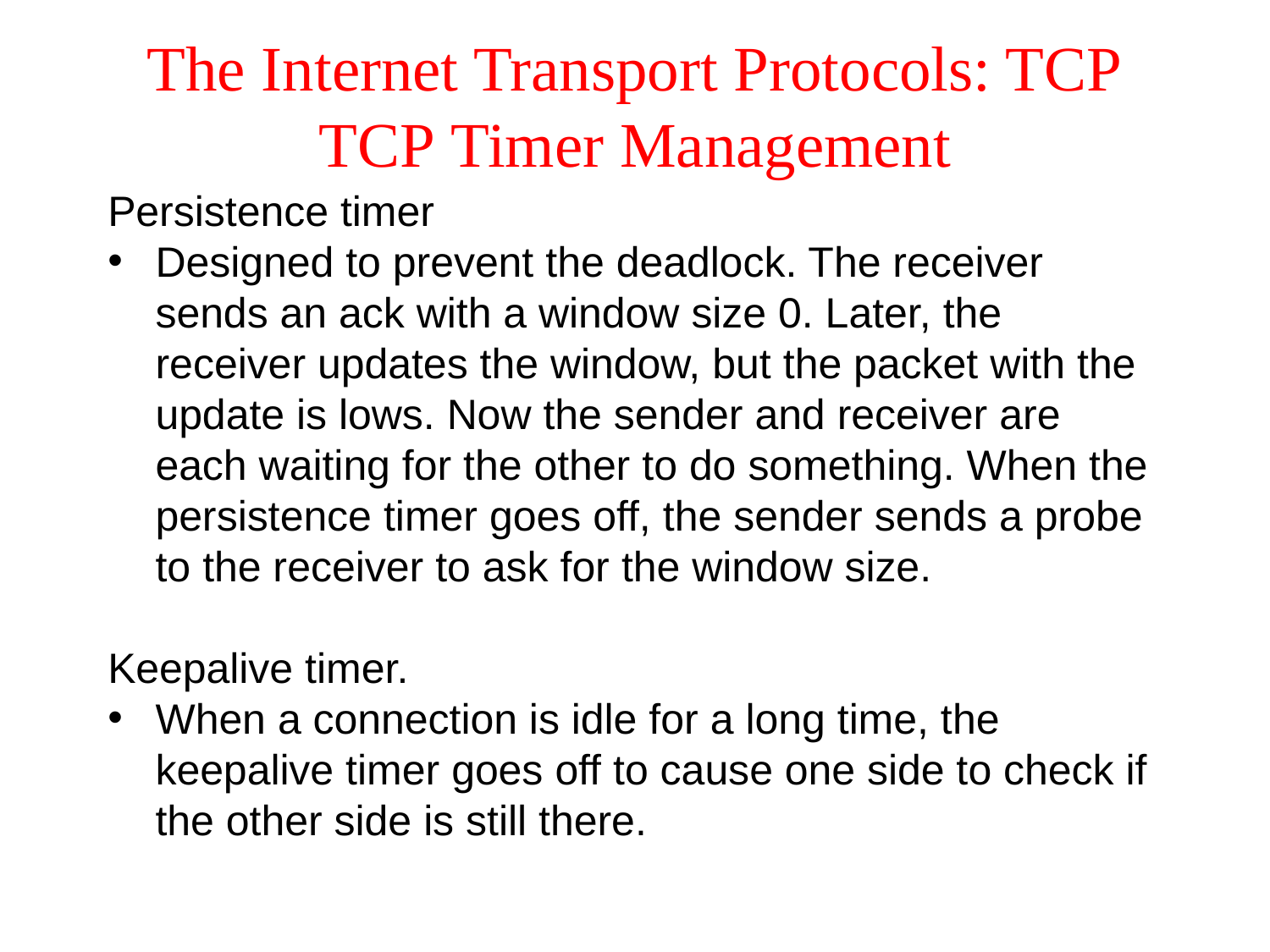

# The Internet Transport Protocols: TCP TCP Timer Management
Persistence timer
Designed to prevent the deadlock. The receiver sends an ack with a window size 0. Later, the receiver updates the window, but the packet with the update is lows. Now the sender and receiver are each waiting for the other to do something. When the persistence timer goes off, the sender sends a probe to the receiver to ask for the window size.

Keepalive timer.
When a connection is idle for a long time, the keepalive timer goes off to cause one side to check if the other side is still there.